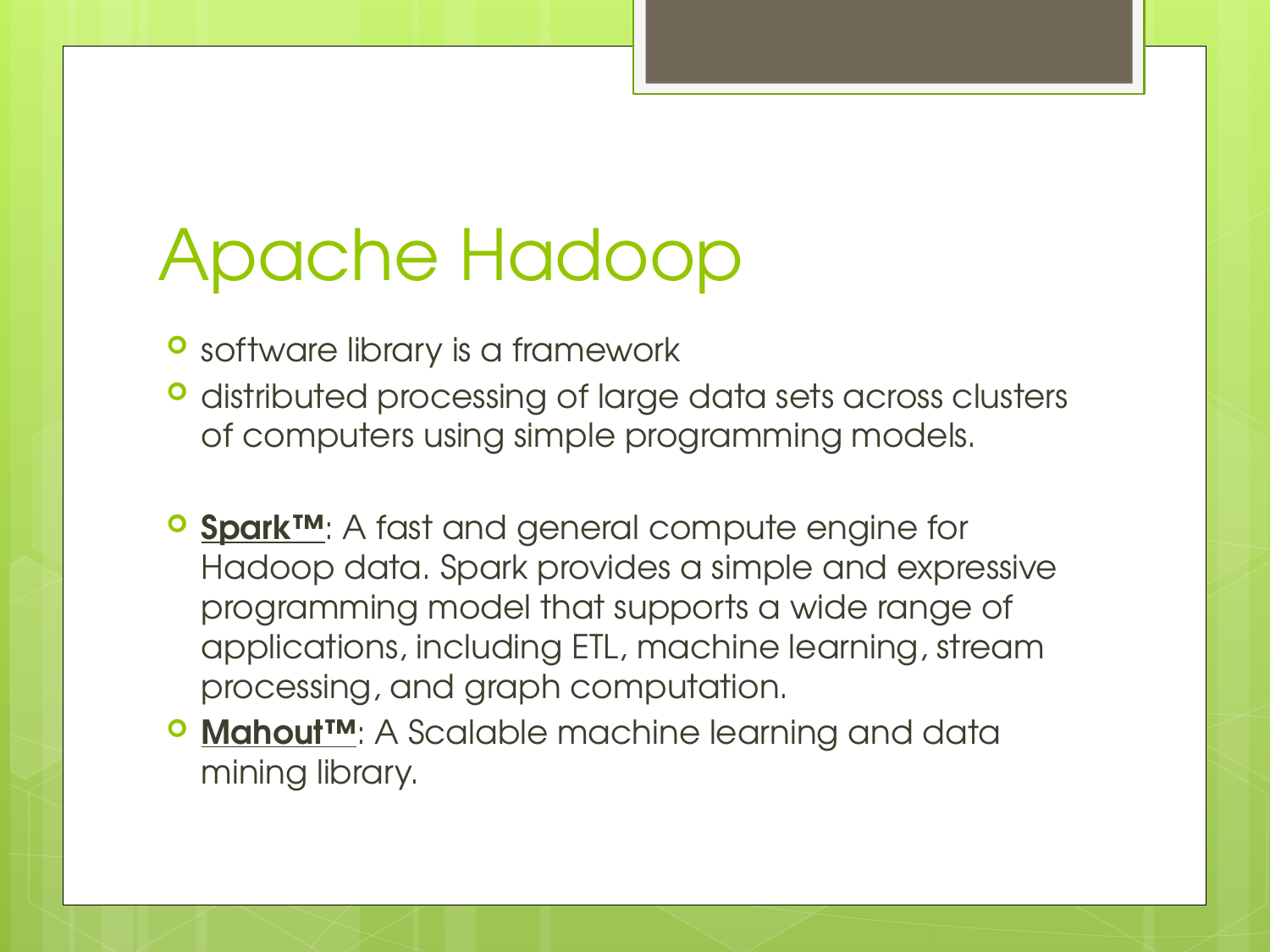

# Apache Hadoop
software library is a framework
distributed processing of large data sets across clusters of computers using simple programming models.

Spark™: A fast and general compute engine for Hadoop data. Spark provides a simple and expressive programming model that supports a wide range of applications, including ETL, machine learning, stream processing, and graph computation.
Mahout™: A Scalable machine learning and data mining library.